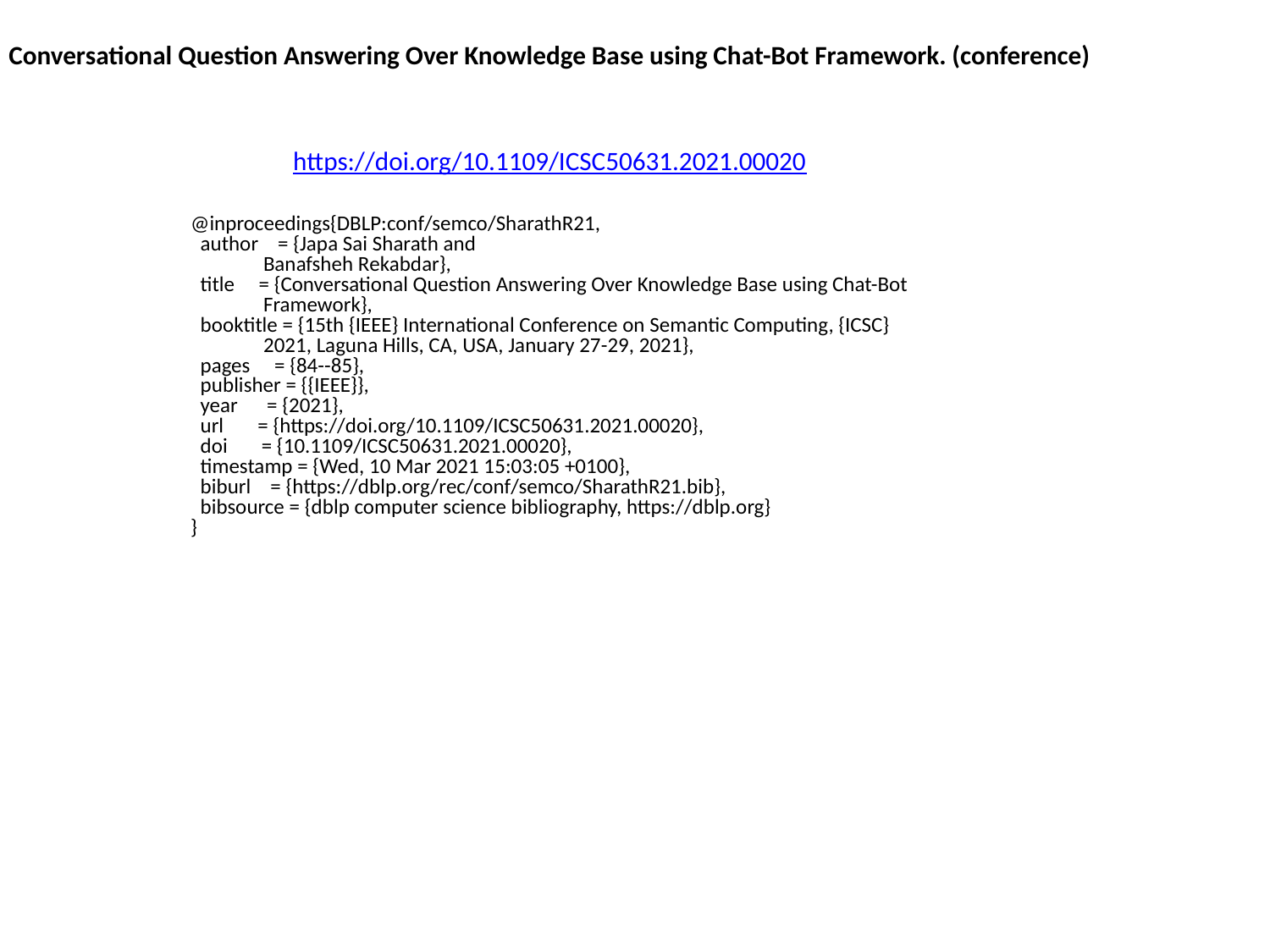

Conversational Question Answering Over Knowledge Base using Chat-Bot Framework. (conference)

https://doi.org/10.1109/ICSC50631.2021.00020

@inproceedings{DBLP:conf/semco/SharathR21,
  author    = {Japa Sai Sharath and
               Banafsheh Rekabdar},
  title     = {Conversational Question Answering Over Knowledge Base using Chat-Bot
               Framework},
  booktitle = {15th {IEEE} International Conference on Semantic Computing, {ICSC}
               2021, Laguna Hills, CA, USA, January 27-29, 2021},
  pages     = {84--85},
  publisher = {{IEEE}},
  year      = {2021},
  url       = {https://doi.org/10.1109/ICSC50631.2021.00020},
  doi       = {10.1109/ICSC50631.2021.00020},
  timestamp = {Wed, 10 Mar 2021 15:03:05 +0100},
  biburl    = {https://dblp.org/rec/conf/semco/SharathR21.bib},
  bibsource = {dblp computer science bibliography, https://dblp.org}
}